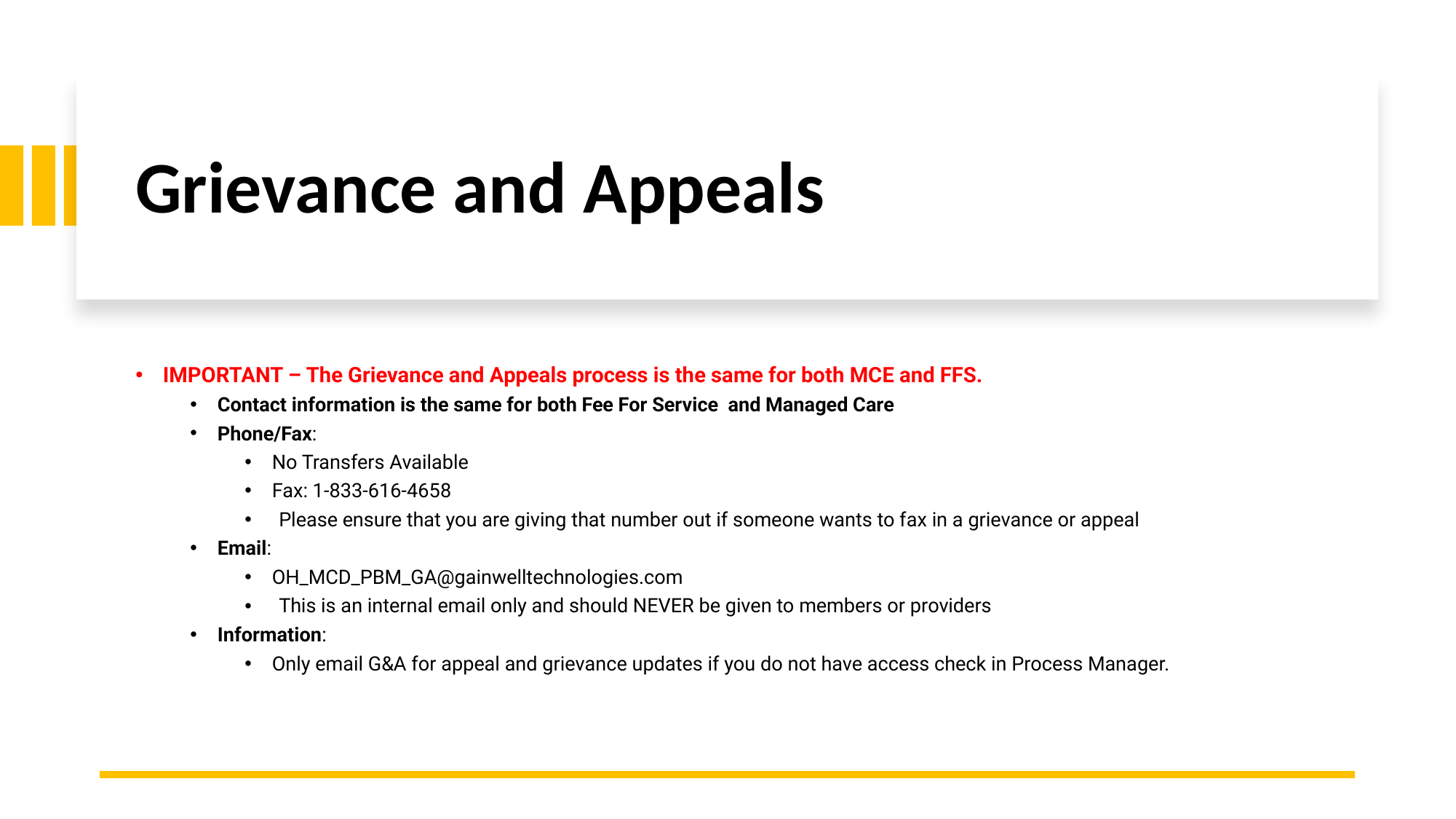

# Grievance and Appeals

IMPORTANT – The Grievance and Appeals process is the same for both MCE and FFS.
Contact information is the same for both Fee For Service  and Managed Care
Phone/Fax:
No Transfers Available
Fax: 1-833-616-4658
Please ensure that you are giving that number out if someone wants to fax in a grievance or appeal
Email:
OH_MCD_PBM_GA@gainwelltechnologies.com
This is an internal email only and should NEVER be given to members or providers
Information:
Only email G&A for appeal and grievance updates if you do not have access check in Process Manager.